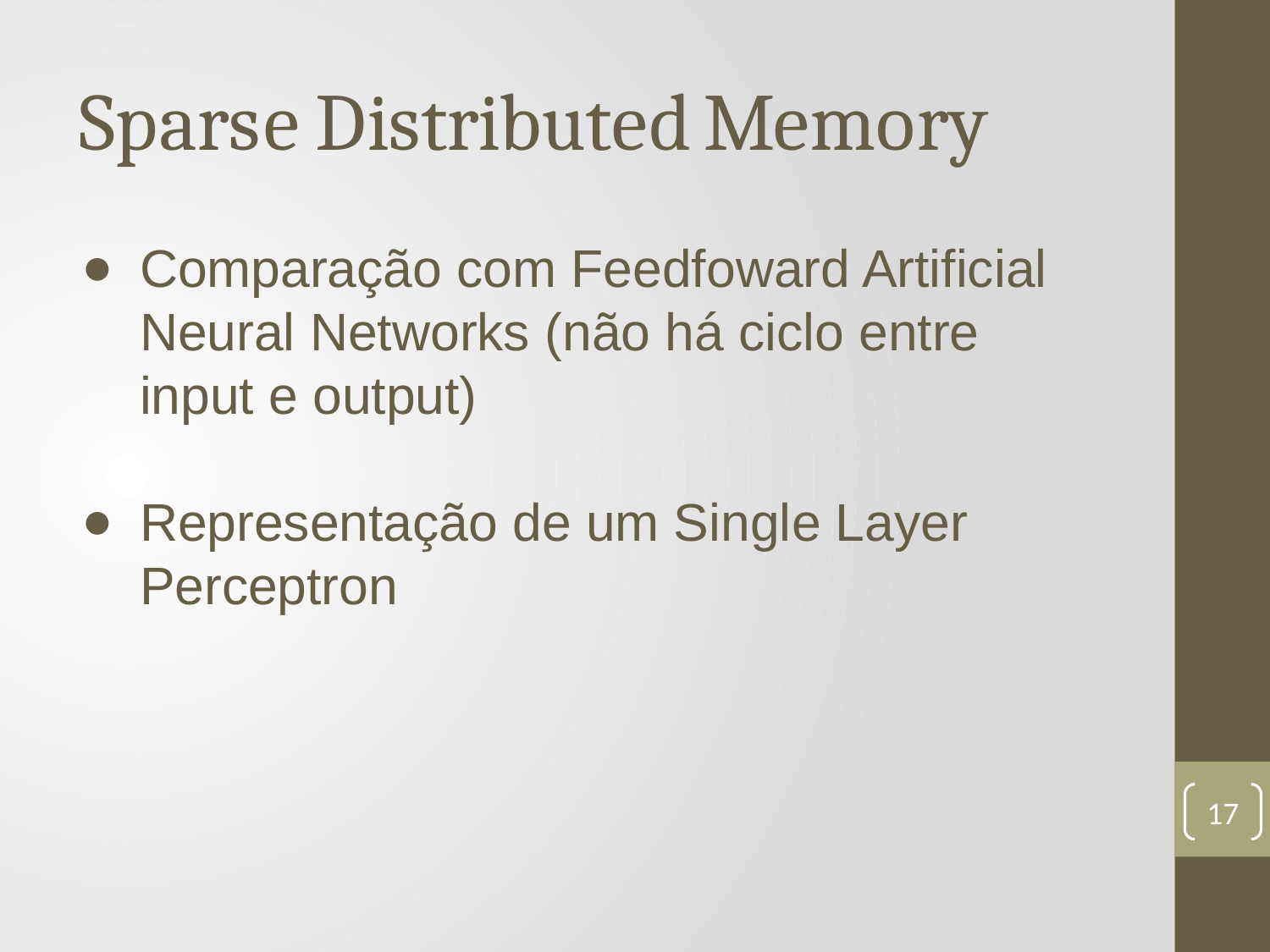

# Sparse Distributed Memory
Comparação com Feedfoward Artificial Neural Networks (não há ciclo entre input e output)

Representação de um Single Layer Perceptron
17